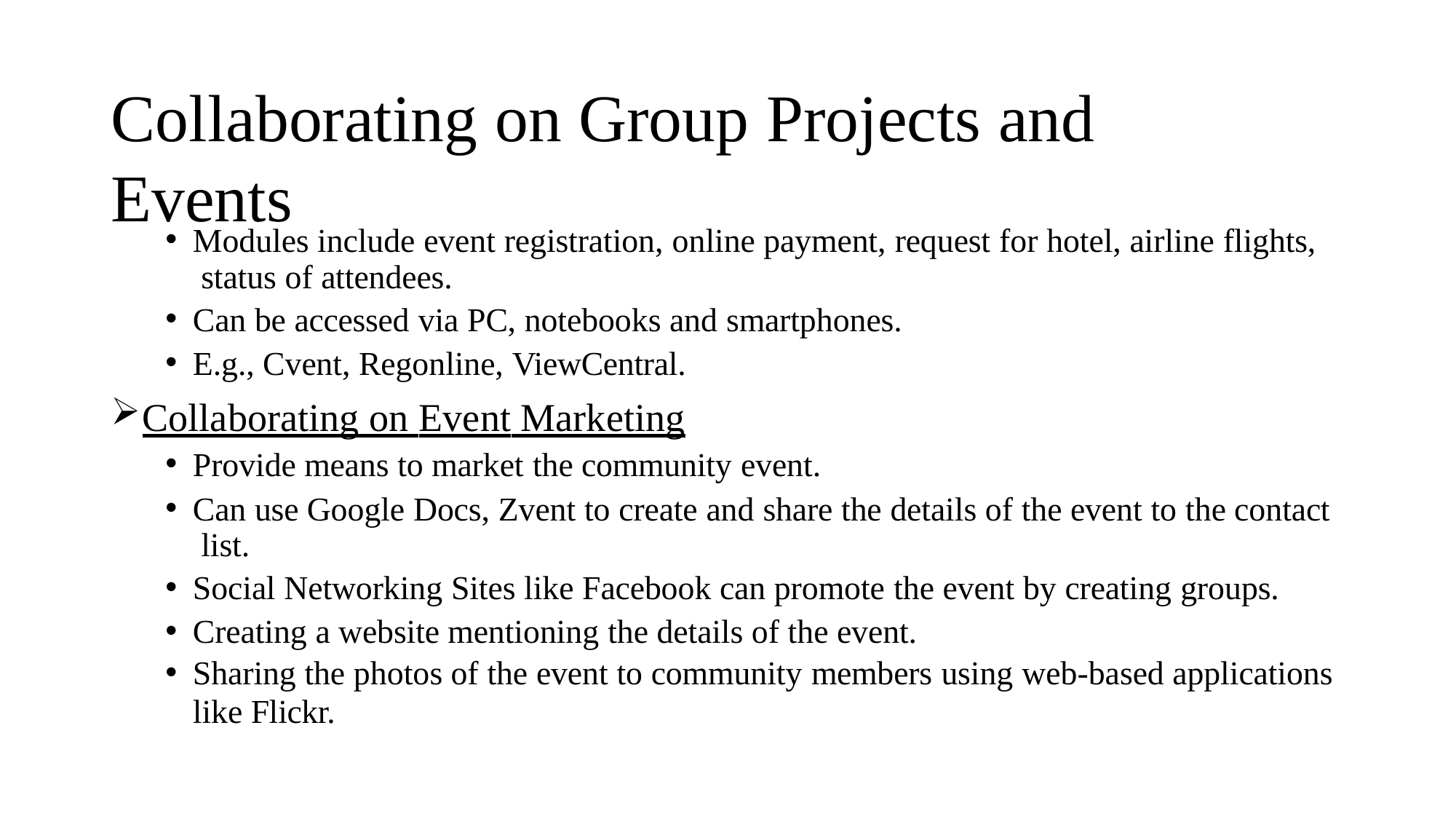

# Collaborating on Group Projects and Events
Modules include event registration, online payment, request for hotel, airline flights,  status of attendees.
Can be accessed via PC, notebooks and smartphones.
E.g., Cvent, Regonline, ViewCentral.
Collaborating on Event Marketing
Provide means to market the community event.
Can use Google Docs, Zvent to create and share the details of the event to the contact  list.
Social Networking Sites like Facebook can promote the event by creating groups.
Creating a website mentioning the details of the event.
Sharing the photos of the event to community members using web-based applications
like Flickr.